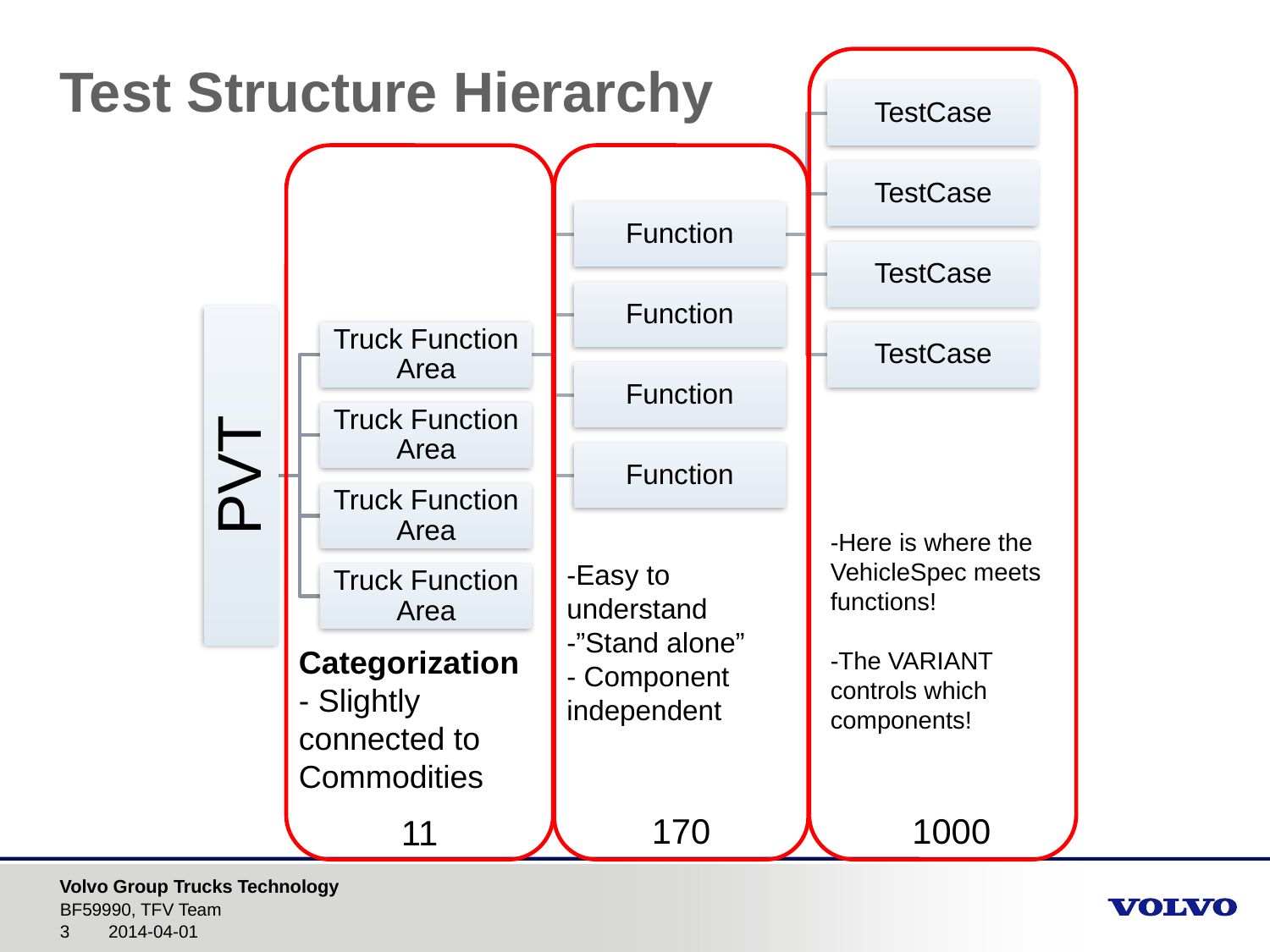

-Here is where the VehicleSpec meets functions!
-The VARIANT controls which components!

1000
# Test Structure Hierarchy

PVT
Truck Function Area
Function
TestCase
TestCase
TestCase
TestCase
Function
Function
Function
Truck Function Area
Truck Function Area
Truck Function Area

-Easy to understand
-”Stand alone”
- Component independent

170

Categorization
- Slightly connected to Commodities
11
BF59990, TFV Team
2014-04-01
3